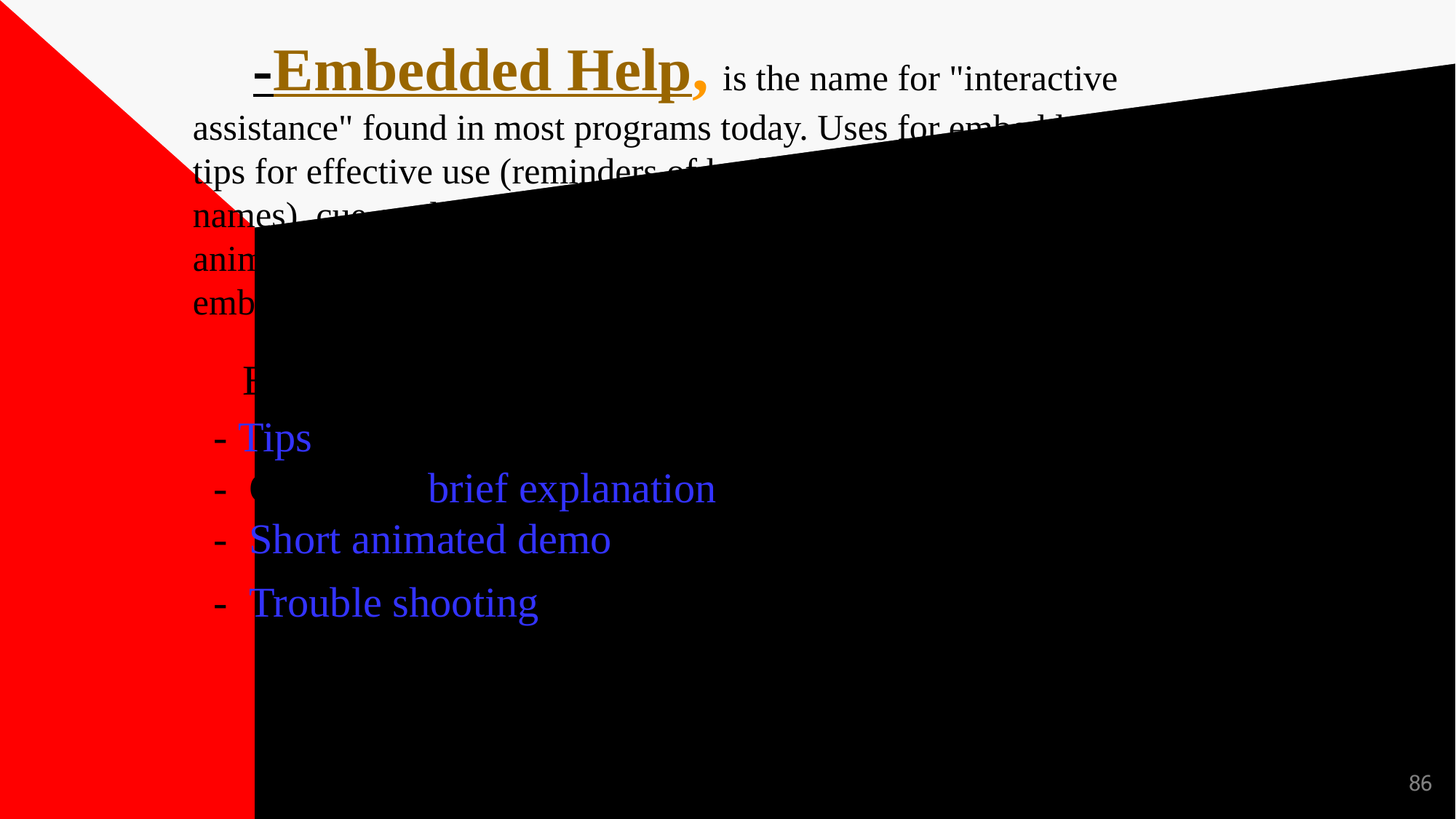

# -Embedded Help, is the name for "interactive assistance" found in most programs today. Uses for embedded help are tips for effective use (reminders of keyboard shortcuts or suggested file names), cue cards (brief explanations of buttons and fields), short animated descriptions, and trouble-shooting tips. Different types of embedded help are: Embedded help can offer the following info: - Tips for efficient use -  Cue cards brief explanation of buttons and fields. -  Short animated demo. -  Trouble shooting tips.
86